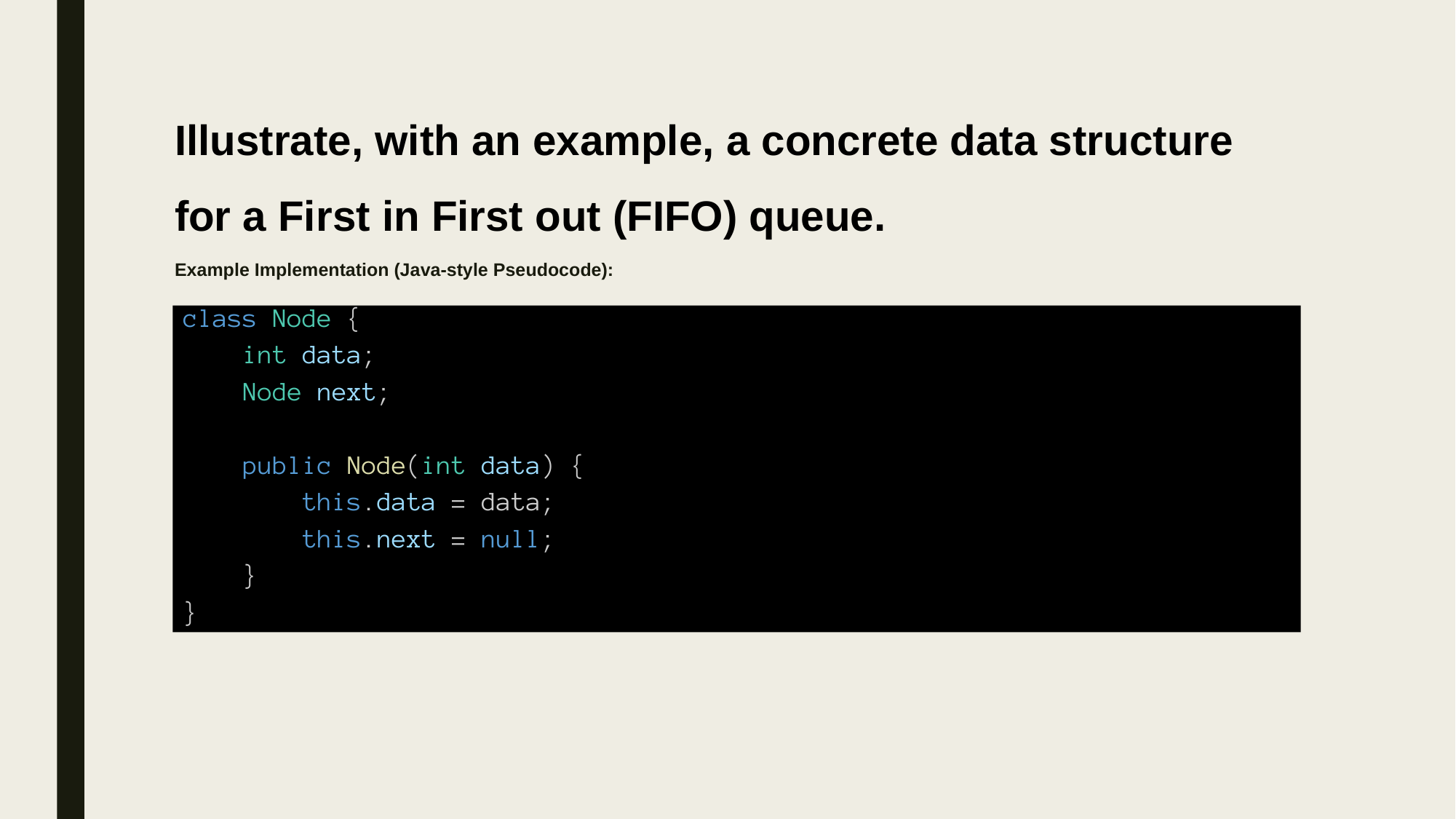

# Illustrate, with an example, a concrete data structure for a First in First out (FIFO) queue.
Example Implementation (Java-style Pseudocode):
class Node {
    int data;
    Node next;

    public Node(int data) {
        this.data = data;
        this.next = null;
    }
}